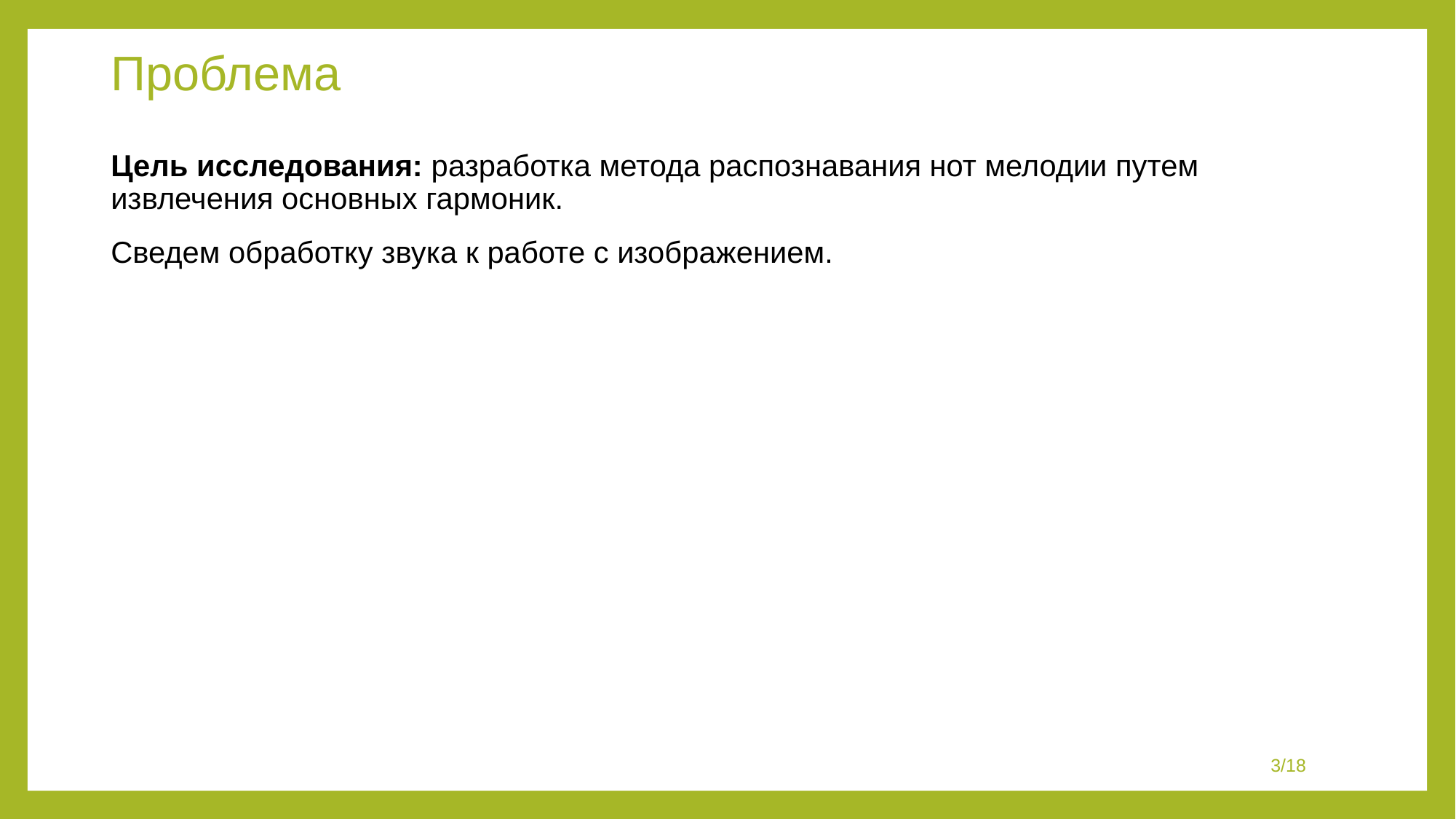

# Проблема
Цель исследования: разработка метода распознавания нот мелодии путем извлечения основных гармоник.
Сведем обработку звука к работе с изображением.

3/18